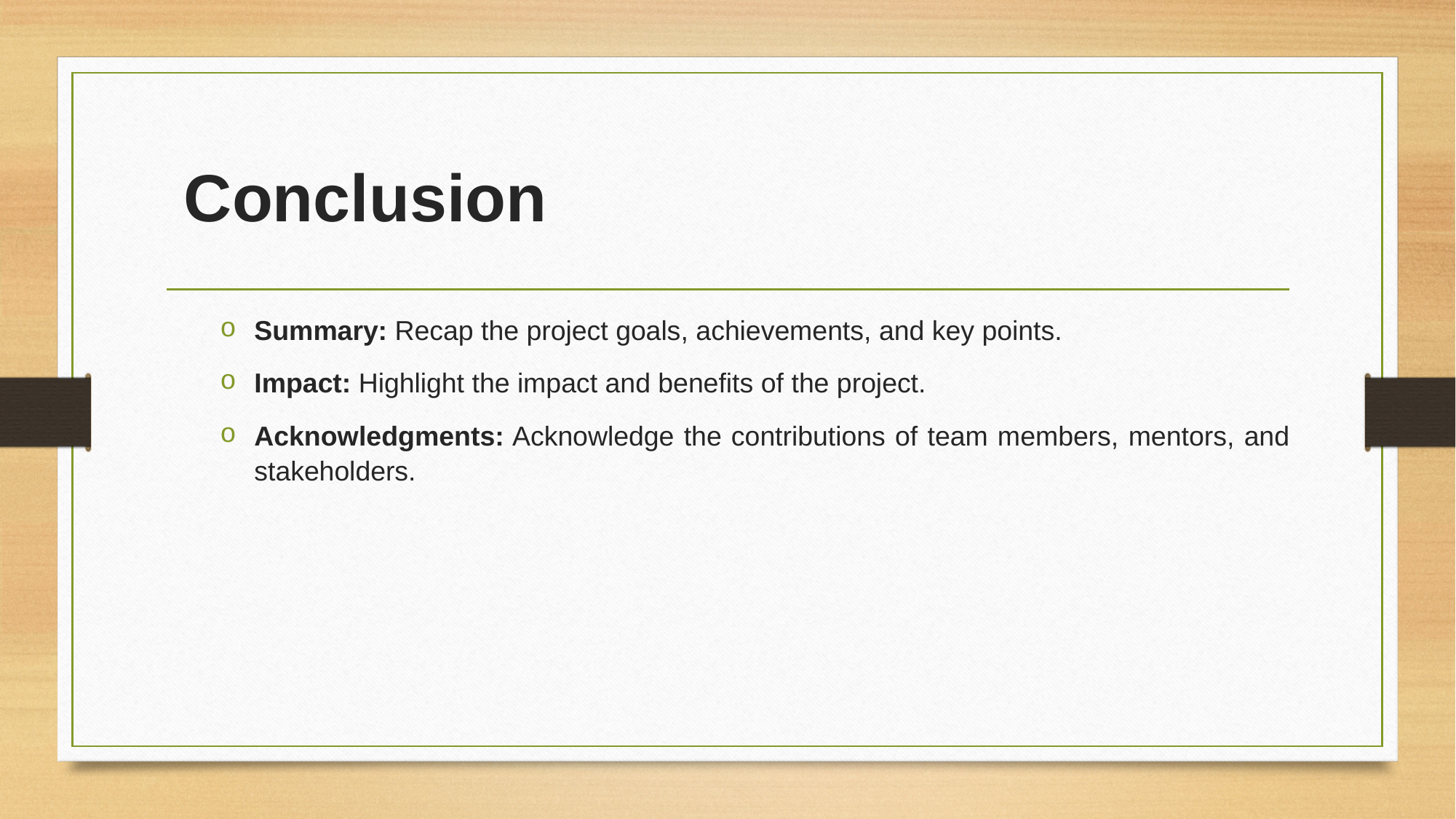

# Conclusion
Summary: Recap the project goals, achievements, and key points.
Impact: Highlight the impact and benefits of the project.
Acknowledgments: Acknowledge the contributions of team members, mentors, and stakeholders.